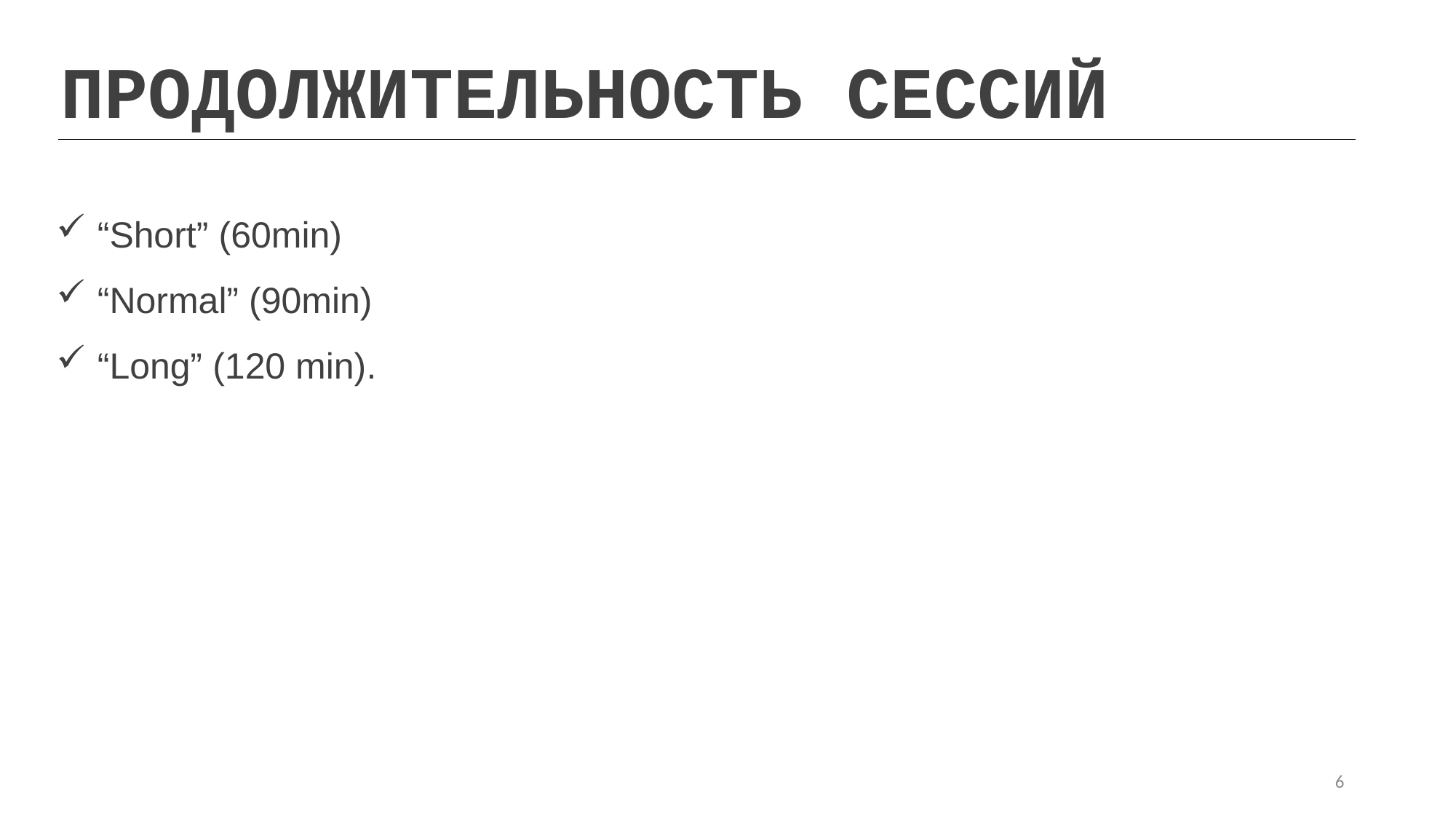

ПРОДОЛЖИТЕЛЬНОСТЬ СЕССИЙ
“Short” (60min)
“Normal” (90min)
“Long” (120 min).
6